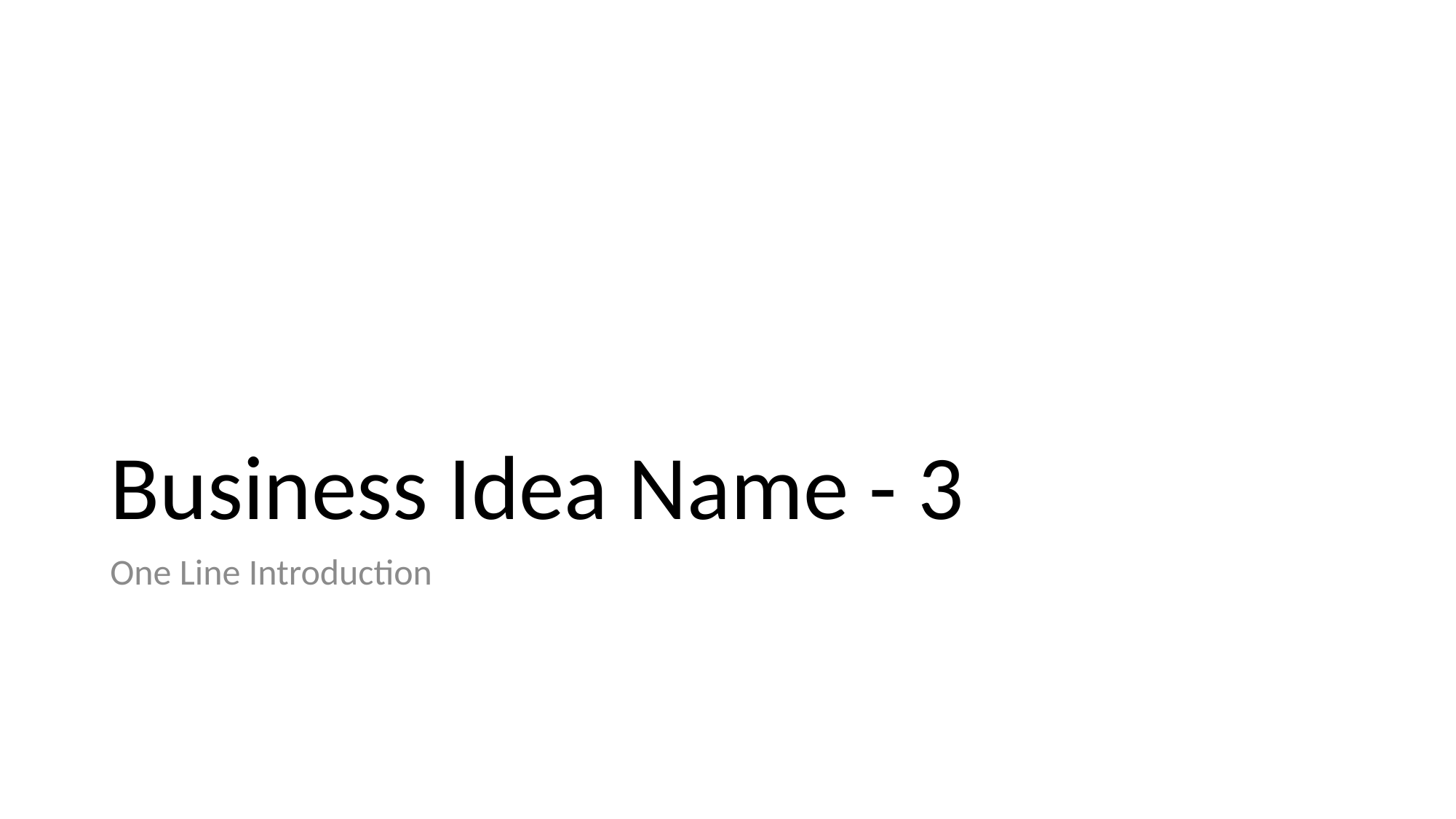

# Business Idea Name - 3
One Line Introduction